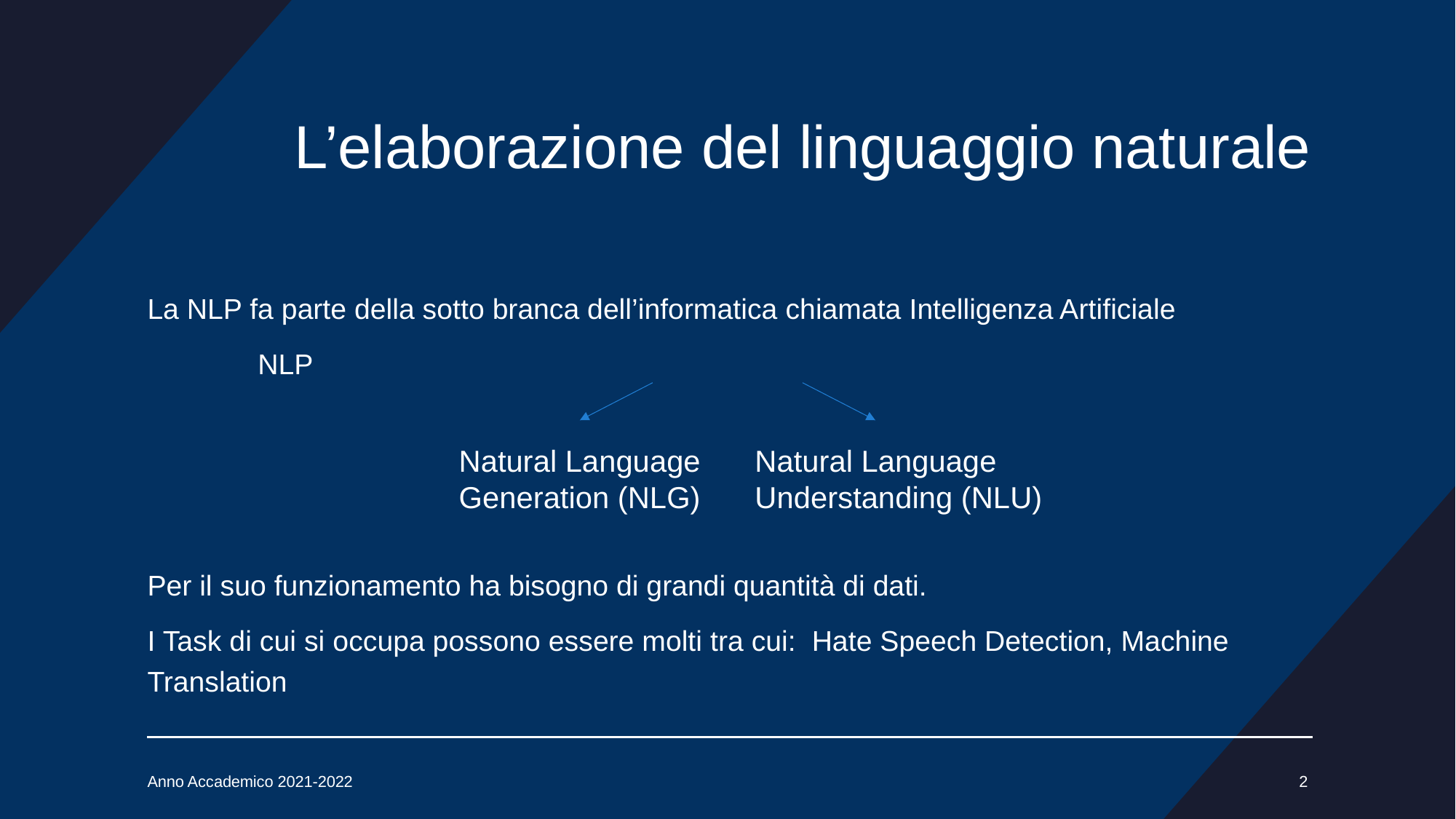

# L’elaborazione del linguaggio naturale
La NLP fa parte della sotto branca dell’informatica chiamata Intelligenza Artificiale
					 NLP

Per il suo funzionamento ha bisogno di grandi quantità di dati.
I Task di cui si occupa possono essere molti tra cui:  Hate Speech Detection, Machine Translation
Natural Language
Generation (NLG)
Natural Language
Understanding (NLU)
Anno Accademico 2021-2022
2